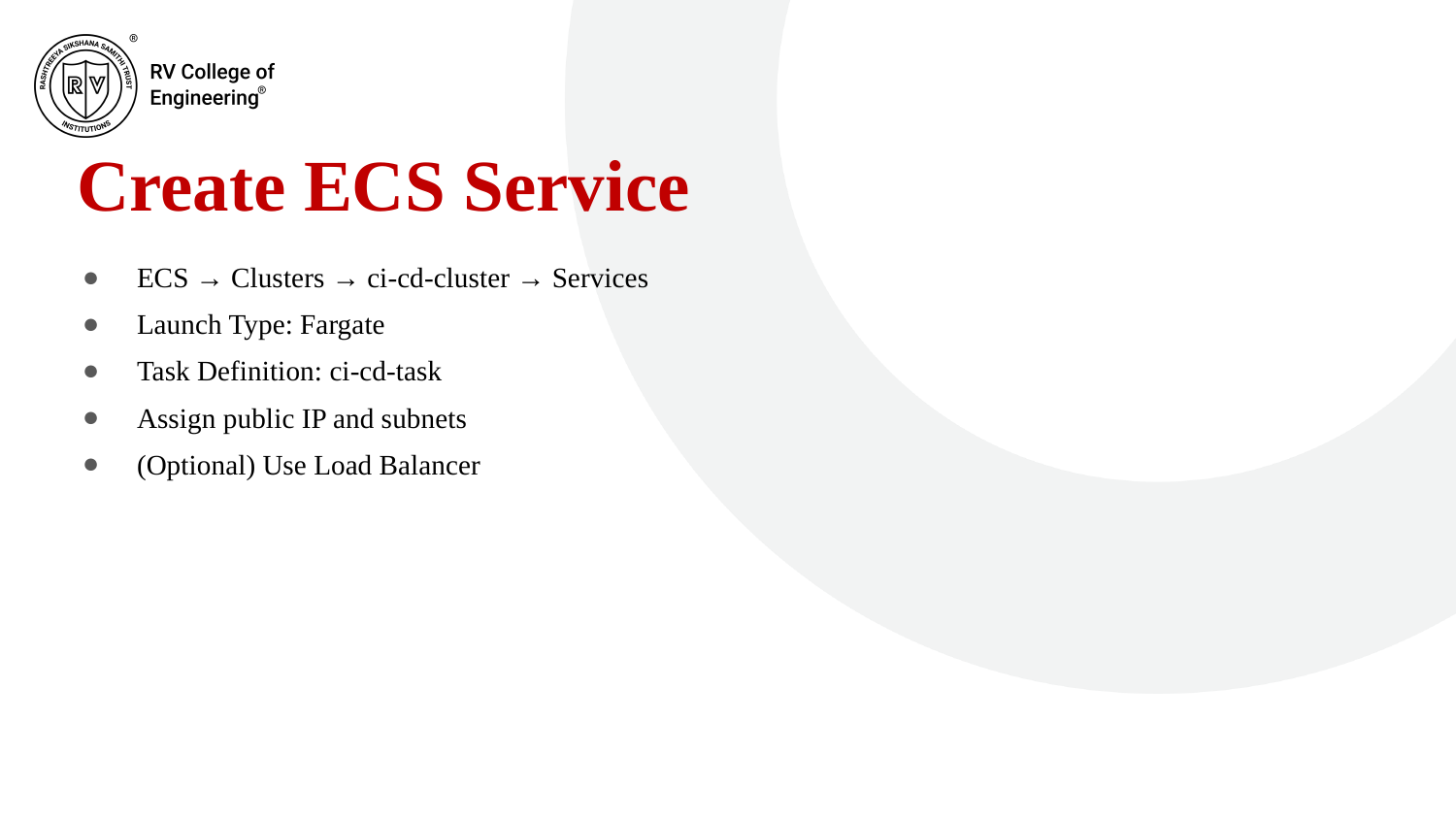

# Create ECS Service
ECS → Clusters → ci-cd-cluster → Services
Launch Type: Fargate
Task Definition: ci-cd-task
Assign public IP and subnets
(Optional) Use Load Balancer